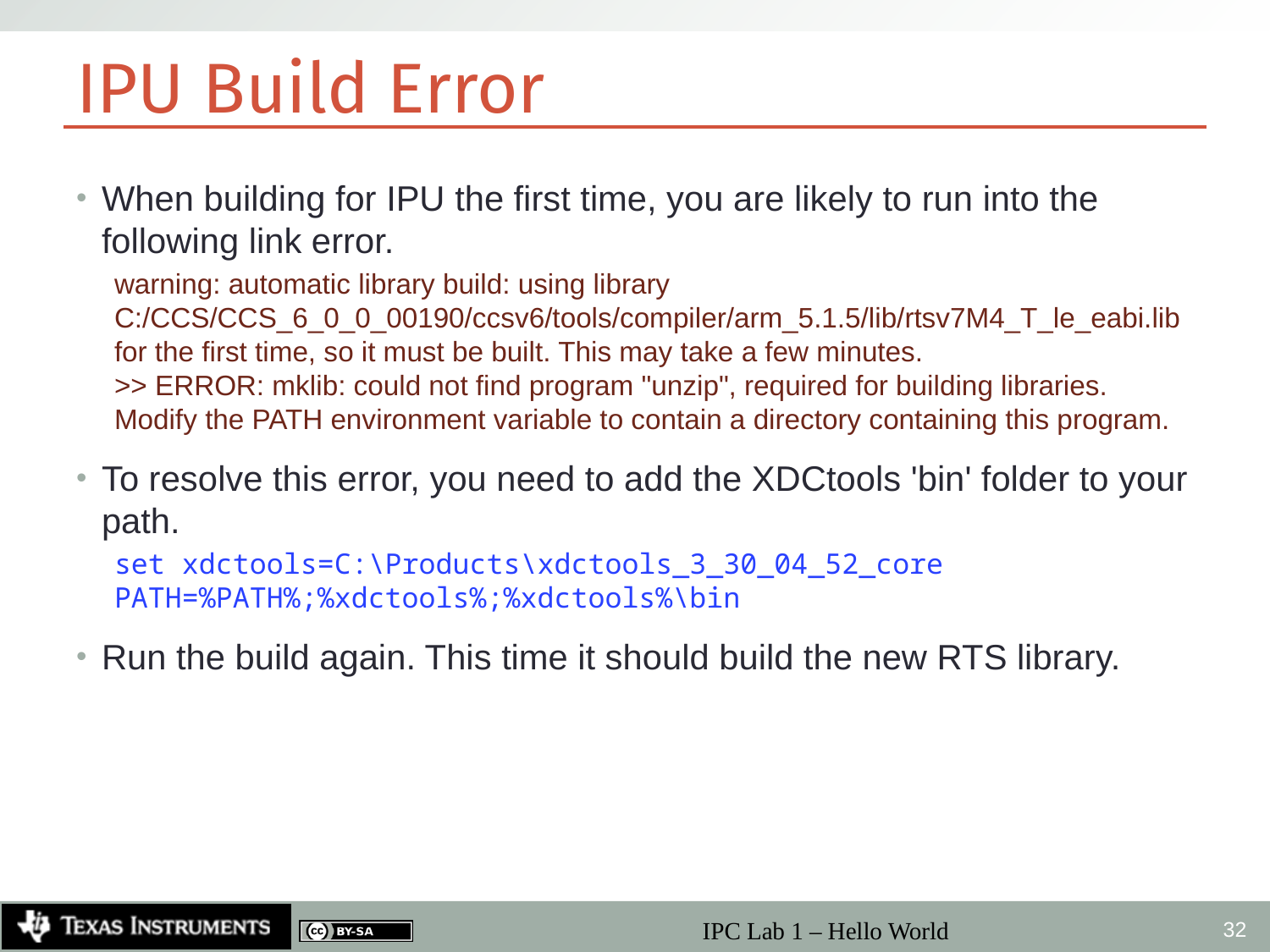

# IPU Build Error
When building for IPU the first time, you are likely to run into the following link error.
warning: automatic library build: using library
C:/CCS/CCS_6_0_0_00190/ccsv6/tools/compiler/arm_5.1.5/lib/rtsv7M4_T_le_eabi.lib
for the first time, so it must be built. This may take a few minutes.
>> ERROR: mklib: could not find program "unzip", required for building libraries. Modify the PATH environment variable to contain a directory containing this program.
To resolve this error, you need to add the XDCtools 'bin' folder to your path.
set xdctools=C:\Products\xdctools_3_30_04_52_core
PATH=%PATH%;%xdctools%;%xdctools%\bin
Run the build again. This time it should build the new RTS library.

32
IPC Lab 1 – Hello World